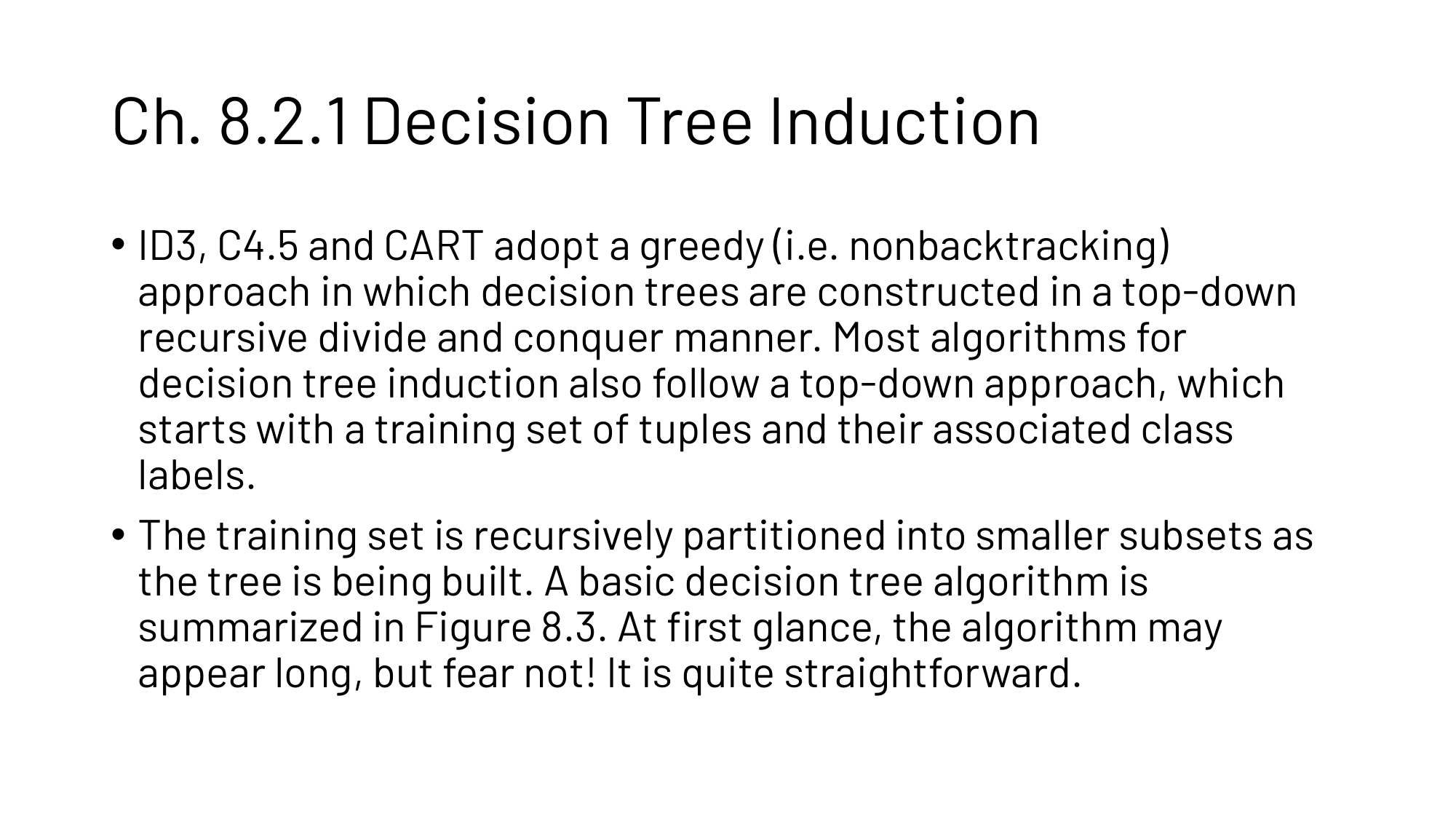

# Ch. 8.2.1 Decision Tree Induction
ID3, C4.5 and CART adopt a greedy (i.e. nonbacktracking) approach in which decision trees are constructed in a top-down recursive divide and conquer manner. Most algorithms for decision tree induction also follow a top-down approach, which starts with a training set of tuples and their associated class labels.
The training set is recursively partitioned into smaller subsets as the tree is being built. A basic decision tree algorithm is summarized in Figure 8.3. At first glance, the algorithm may appear long, but fear not! It is quite straightforward.